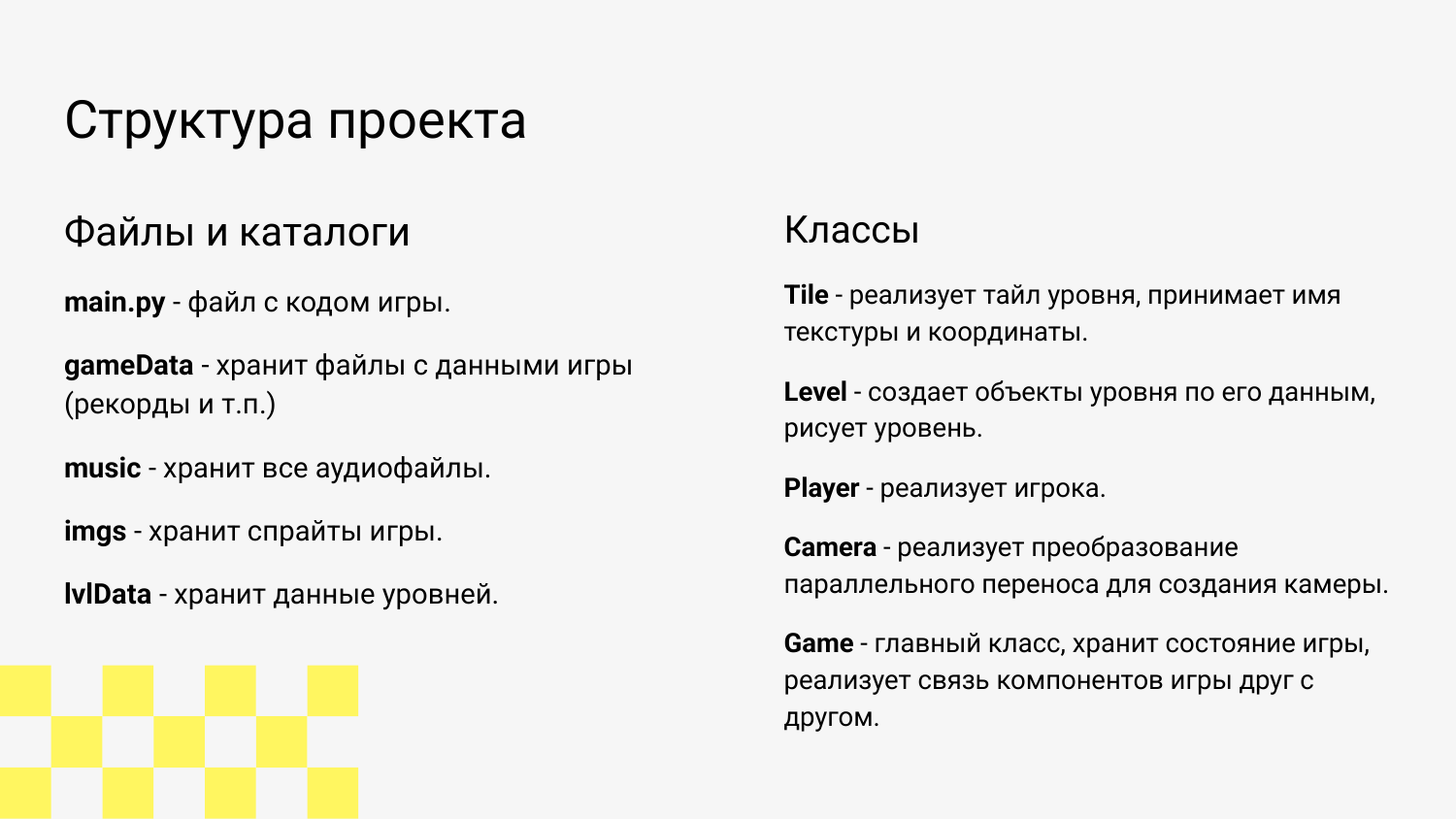

# Структура проекта
Файлы и каталоги
main.py - файл с кодом игры.
gameData - хранит файлы с данными игры (рекорды и т.п.)
music - хранит все аудиофайлы.
imgs - хранит спрайты игры.
lvlData - хранит данные уровней.
Классы
Tile - реализует тайл уровня, принимает имя текстуры и координаты.
Level - создает объекты уровня по его данным, рисует уровень.
Player - реализует игрока.
Camera - реализует преобразование параллельного переноса для создания камеры.
Game - главный класс, хранит состояние игры, реализует связь компонентов игры друг с другом.